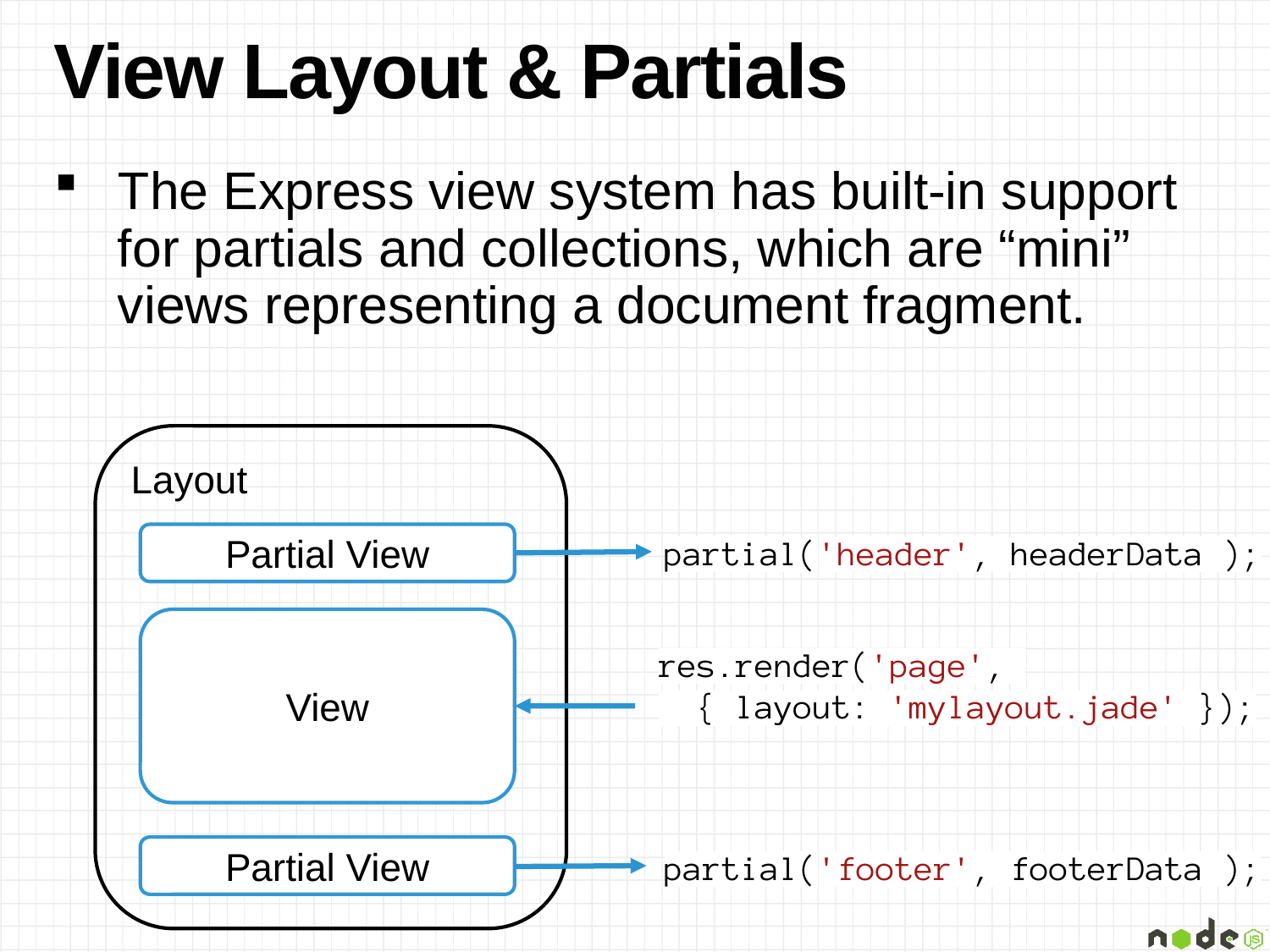

# View Layout & Partials
The Express view system has built-in support for partials and collections, which are “mini” views representing a document fragment.
Layout
Partial View
partial('header', headerData );
View
res.render('page',
  { layout: 'mylayout.jade' });
Partial View
partial('footer', footerData );